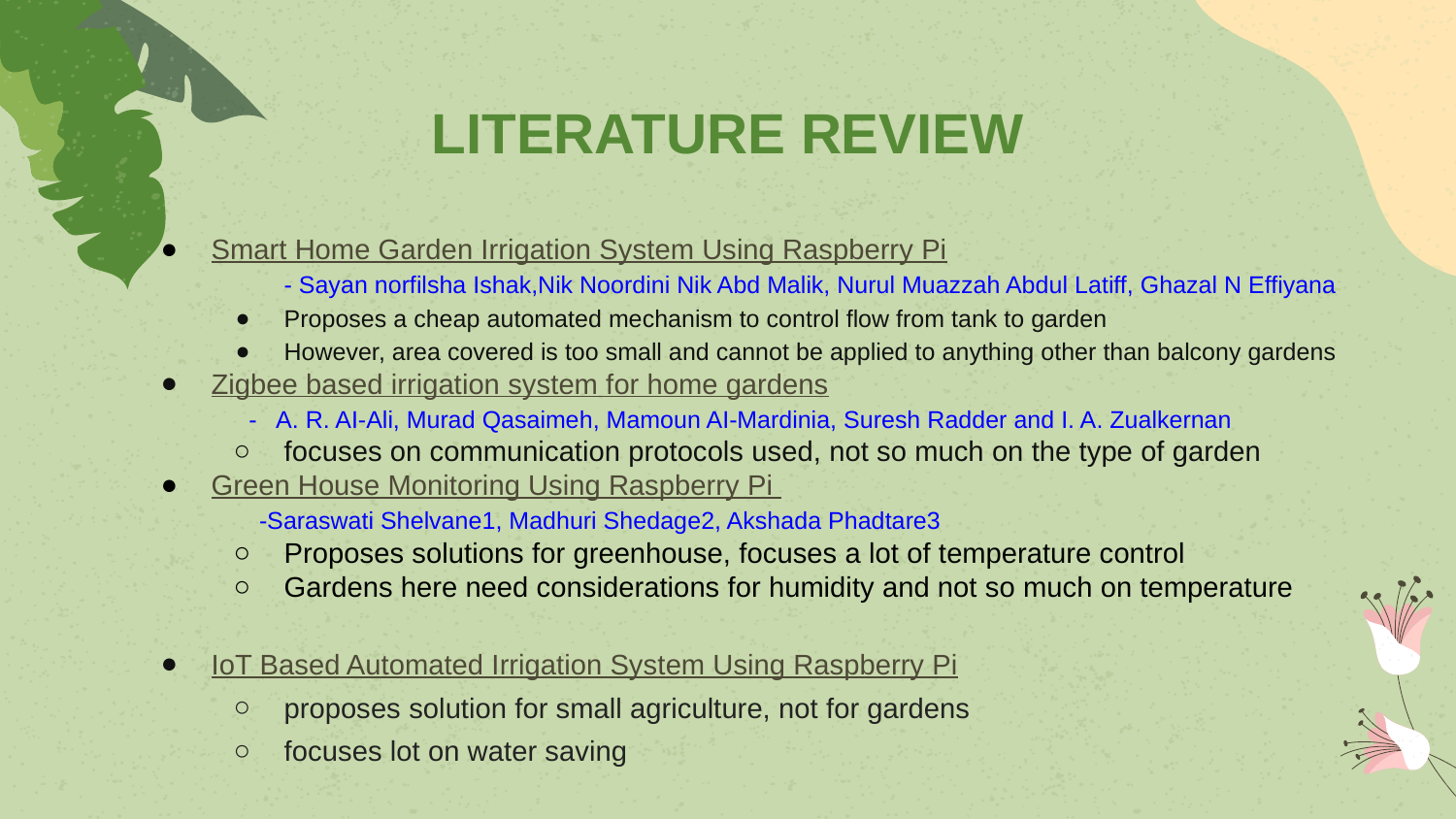

# LITERATURE REVIEW
Smart Home Garden Irrigation System Using Raspberry Pi
- Sayan norfilsha Ishak,Nik Noordini Nik Abd Malik, Nurul Muazzah Abdul Latiff, Ghazal N Effiyana
Proposes a cheap automated mechanism to control flow from tank to garden
However, area covered is too small and cannot be applied to anything other than balcony gardens
Zigbee based irrigation system for home gardens
     -   A. R. AI-Ali, Murad Qasaimeh, Mamoun AI-Mardinia, Suresh Radder and I. A. Zualkernan
focuses on communication protocols used, not so much on the type of garden
Green House Monitoring Using Raspberry Pi
      -Saraswati Shelvane1, Madhuri Shedage2, Akshada Phadtare3
Proposes solutions for greenhouse, focuses a lot of temperature control
Gardens here need considerations for humidity and not so much on temperature

IoT Based Automated Irrigation System Using Raspberry Pi
proposes solution for small agriculture, not for gardens
focuses lot on water saving